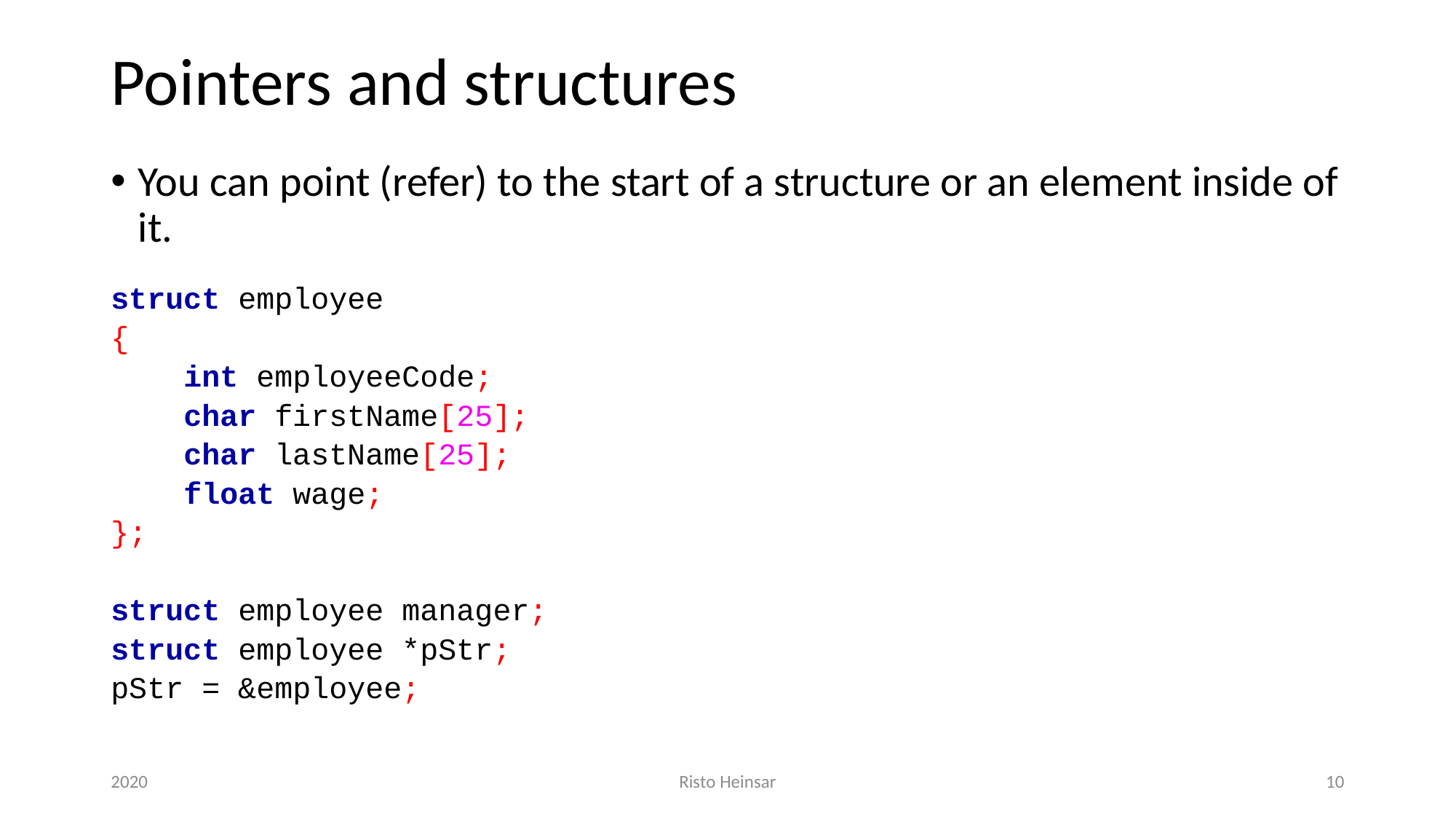

# Pointers and structures
You can point (refer) to the start of a structure or an element inside of it.

struct employee
{
    int employeeCode;
    char firstName[25];
    char lastName[25];
    float wage;
};

struct employee manager;
struct employee *pStr;
pStr = &employee;
2020
Risto Heinsar
10